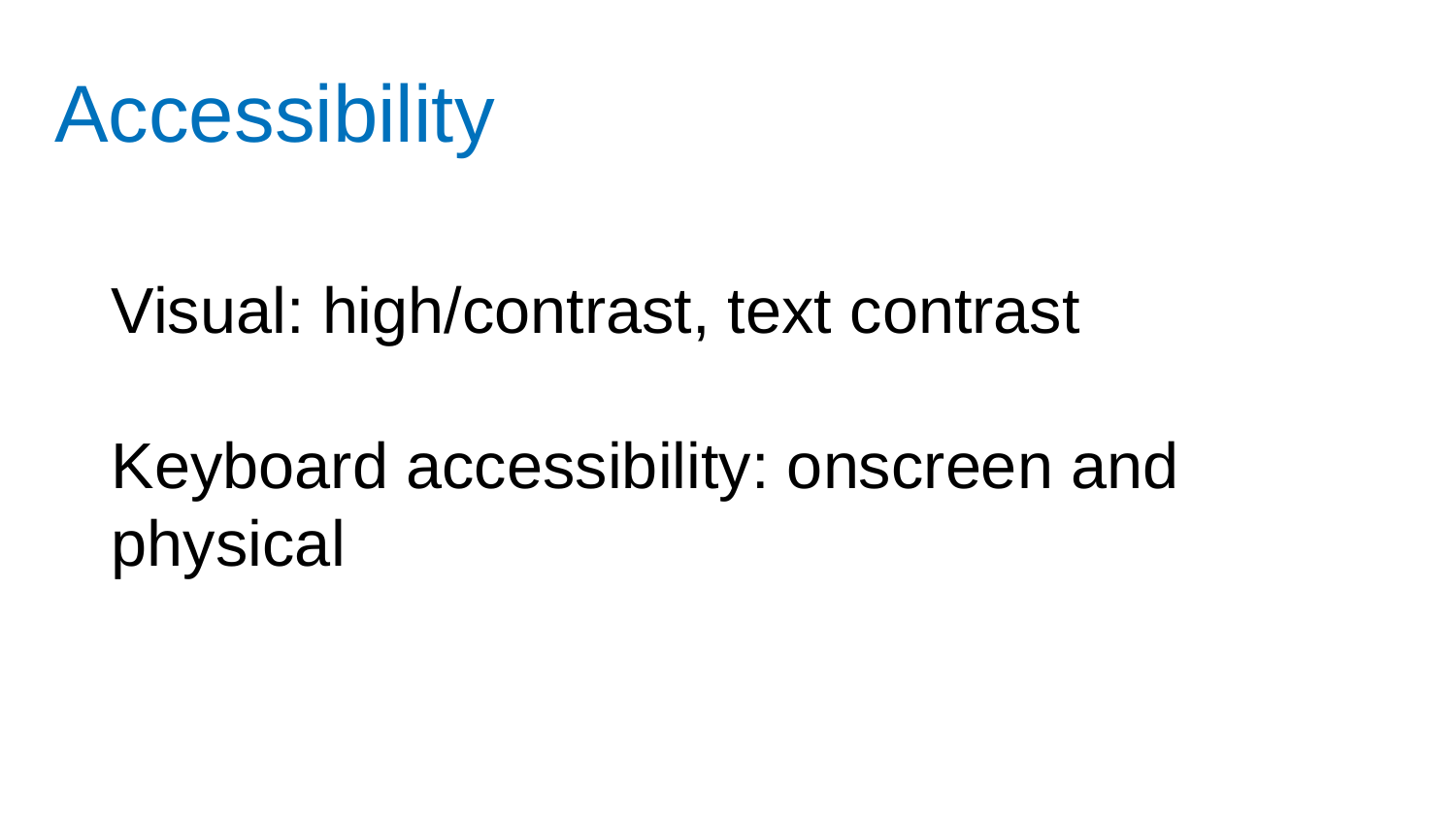

# Accessibility
Visual: high/contrast, text contrast

Keyboard accessibility: onscreen and physical
Application